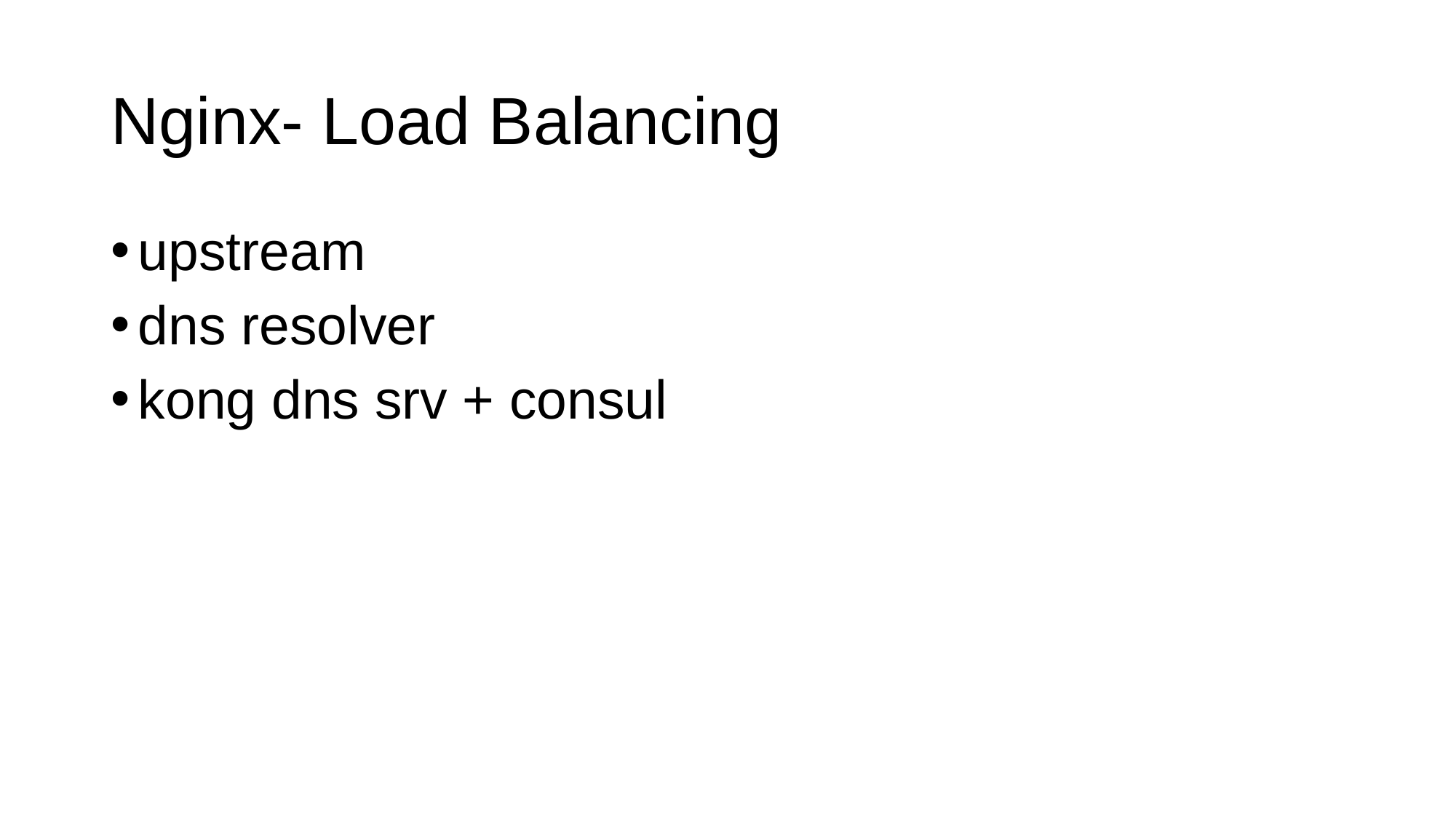

# Nginx- Load Balancing
upstream
dns resolver
kong dns srv + consul